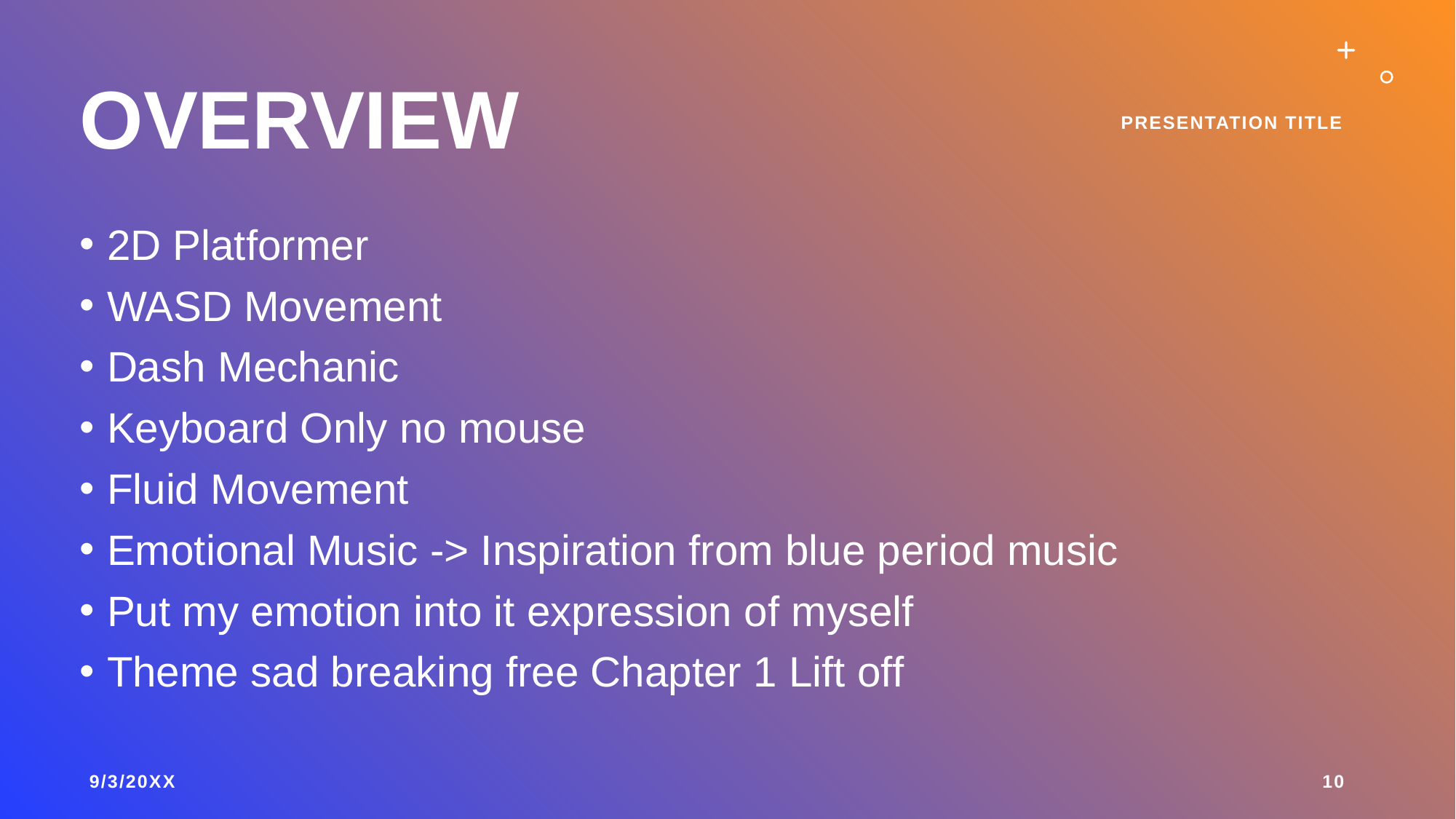

# Overview
Presentation Title
2D Platformer
WASD Movement
Dash Mechanic
Keyboard Only no mouse
Fluid Movement
Emotional Music -> Inspiration from blue period music
Put my emotion into it expression of myself
Theme sad breaking free Chapter 1 Lift off
9/3/20XX
10